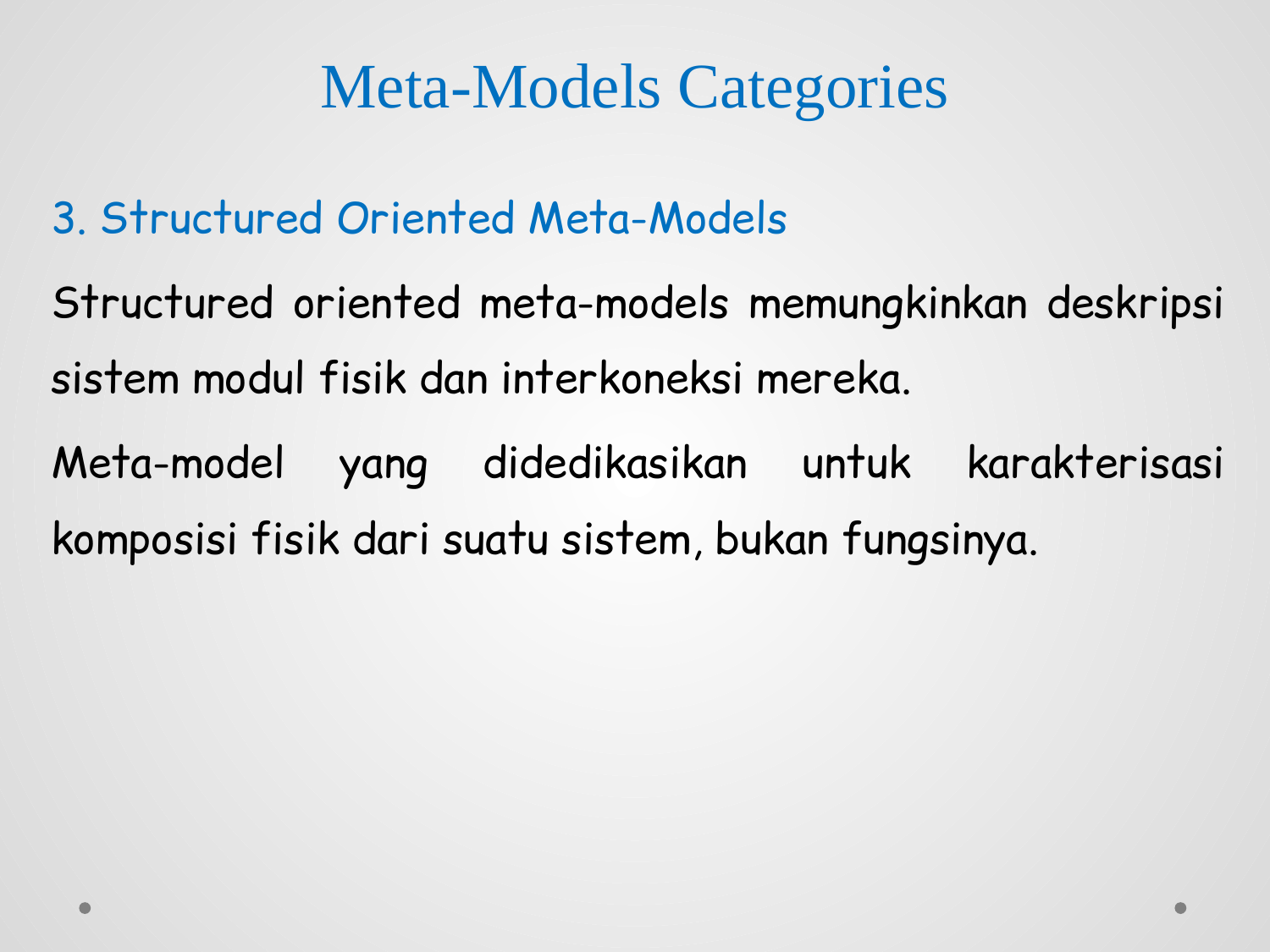

# Meta-Models Categories
3. Structured Oriented Meta-Models
Structured oriented meta-models memungkinkan deskripsi sistem modul fisik dan interkoneksi mereka.
Meta-model yang didedikasikan untuk karakterisasi komposisi fisik dari suatu sistem, bukan fungsinya.